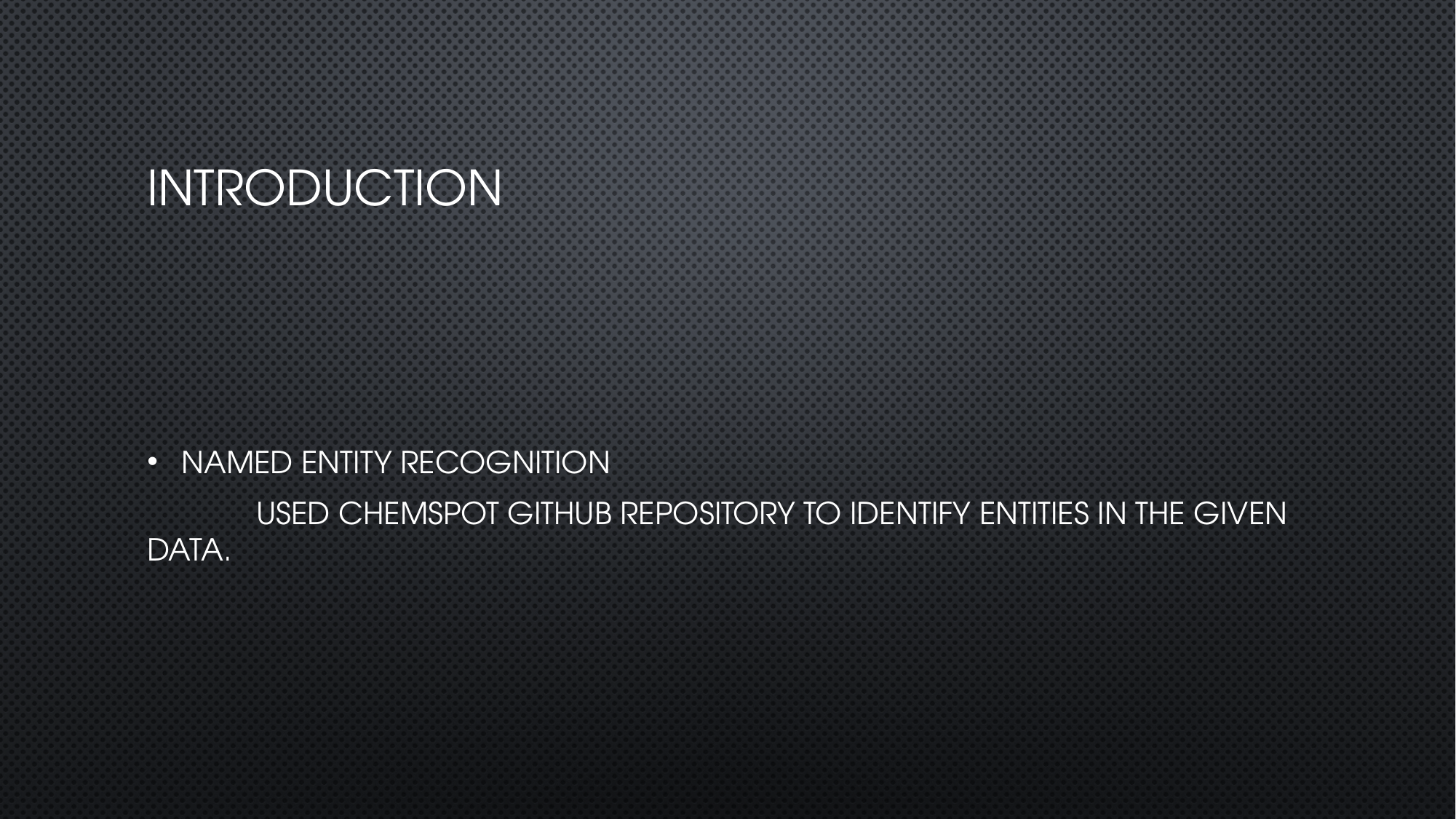

# Introduction
Named Entity Recognition
	Used ChemSpot github repository to identify entities in the given data.